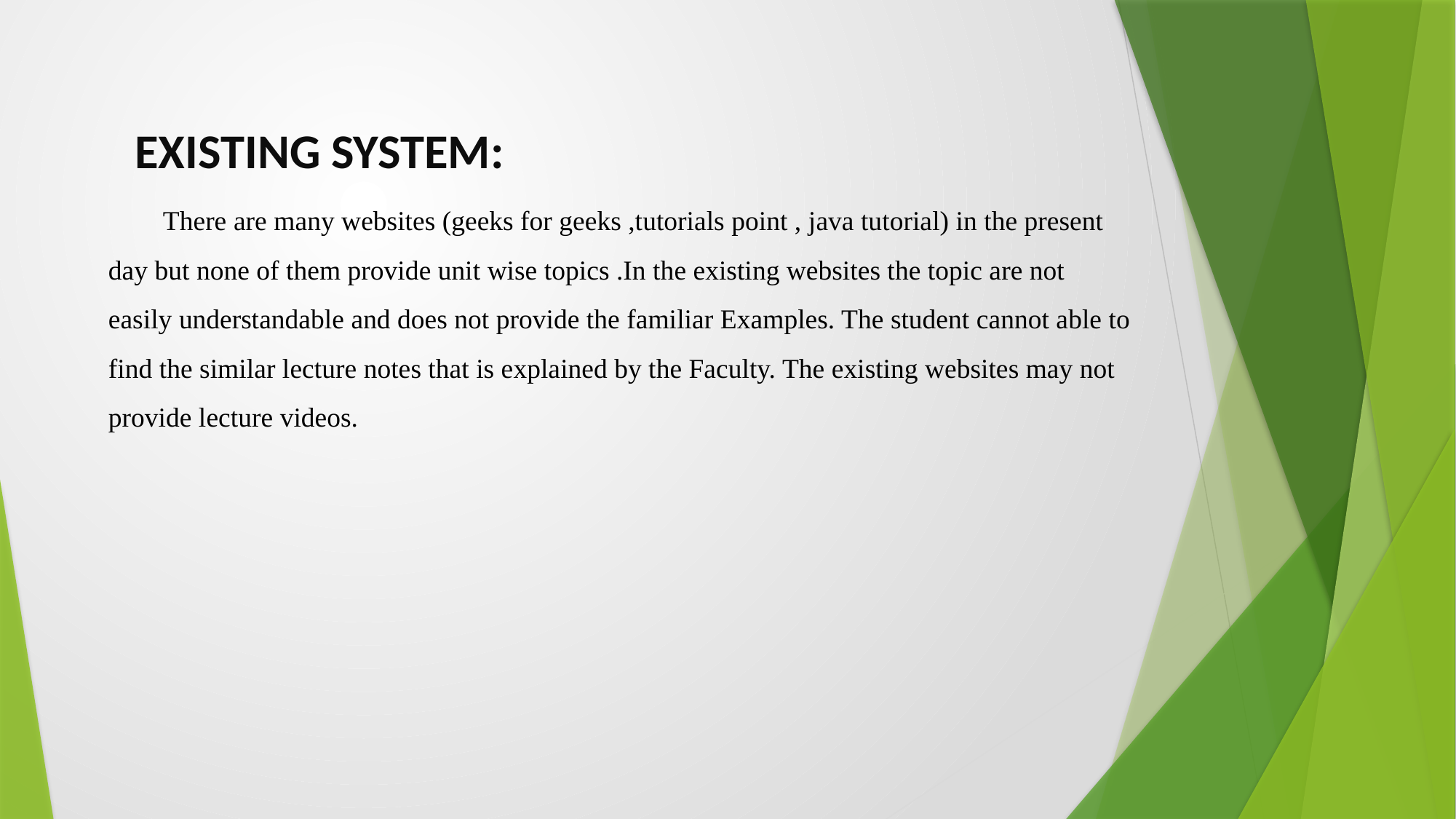

EXISTING SYSTEM:
There are many websites (geeks for geeks ,tutorials point , java tutorial) in the present day but none of them provide unit wise topics .In the existing websites the topic are not easily understandable and does not provide the familiar Examples. The student cannot able to find the similar lecture notes that is explained by the Faculty. The existing websites may not provide lecture videos.